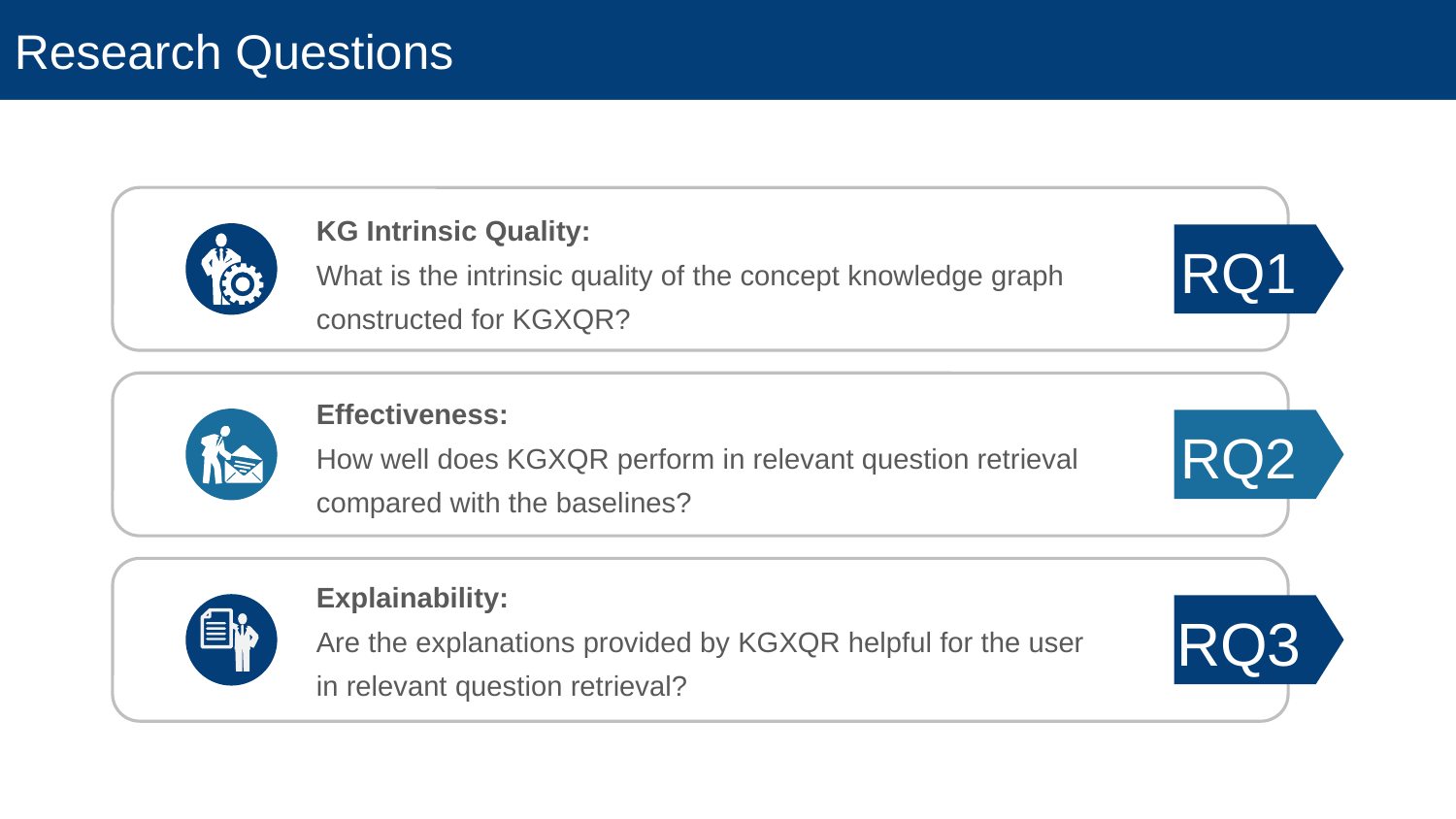

Research Questions

KG Intrinsic Quality:
What is the intrinsic quality of the concept knowledge graph constructed for KGXQR?

RQ1

Effectiveness:
How well does KGXQR perform in relevant question retrieval compared with the baselines?

RQ2

Explainability:
Are the explanations provided by KGXQR helpful for the user in relevant question retrieval?

RQ3